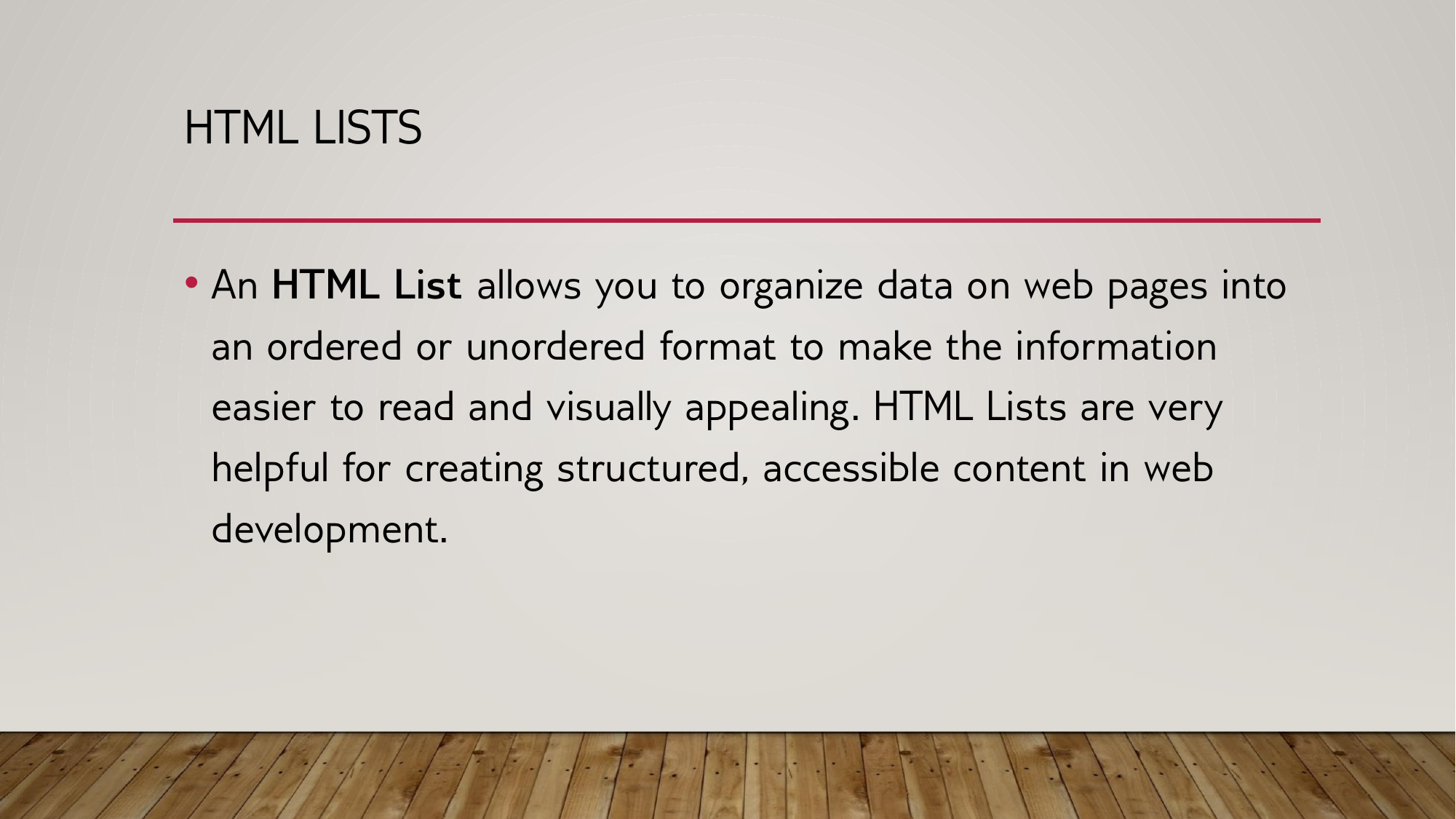

# HTML LISTS
An HTML List allows you to organize data on web pages into an ordered or unordered format to make the information easier to read and visually appealing. HTML Lists are very helpful for creating structured, accessible content in web development.